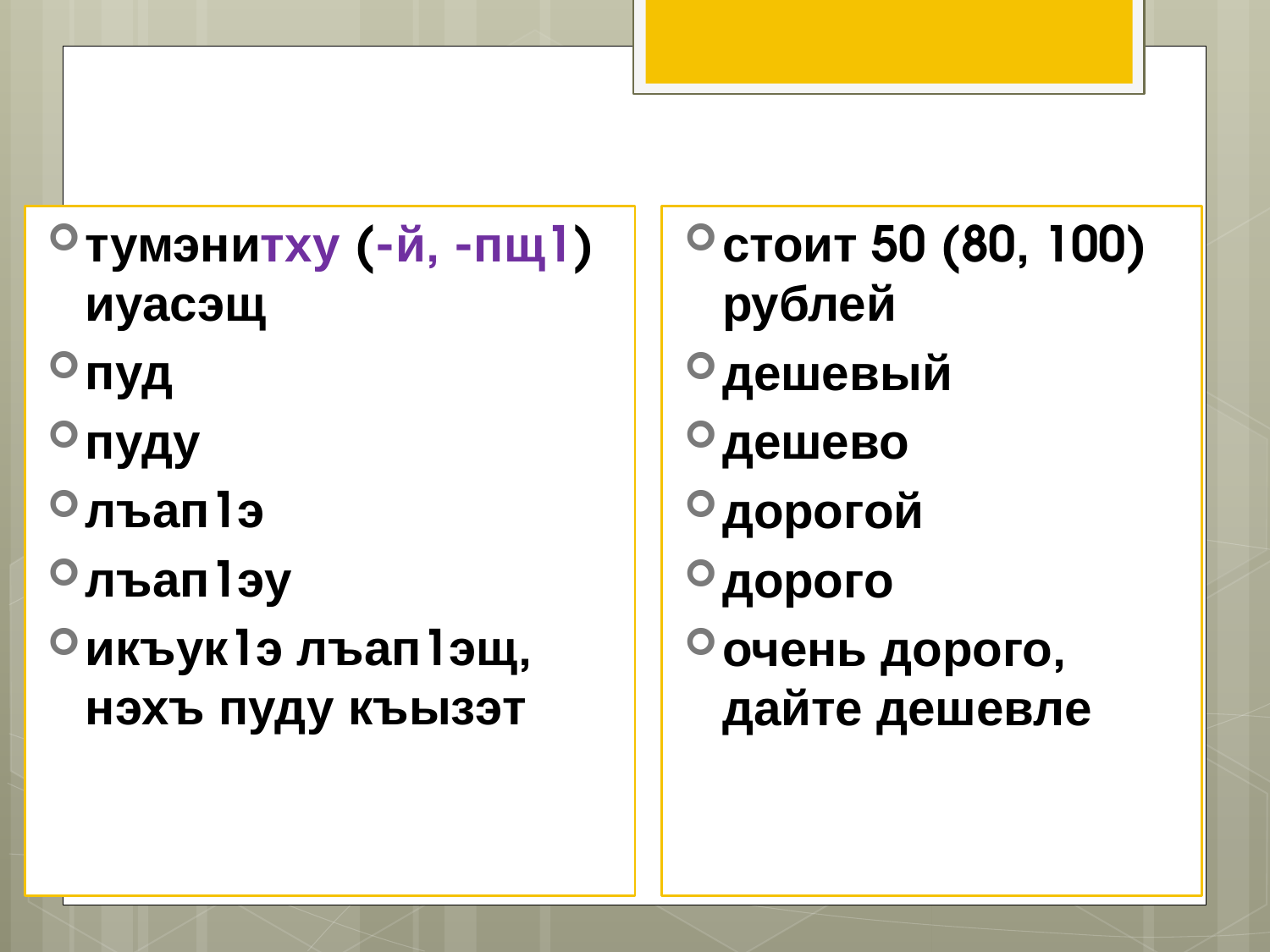

тумэнитху (-й, -пщ1) иуасэщ
пуд
пуду
лъап1э
лъап1эу
икъук1э лъап1эщ, нэхъ пуду къызэт
стоит 50 (80, 100) рублей
дешевый
дешево
дорогой
дорого
очень дорого, дайте дешевле